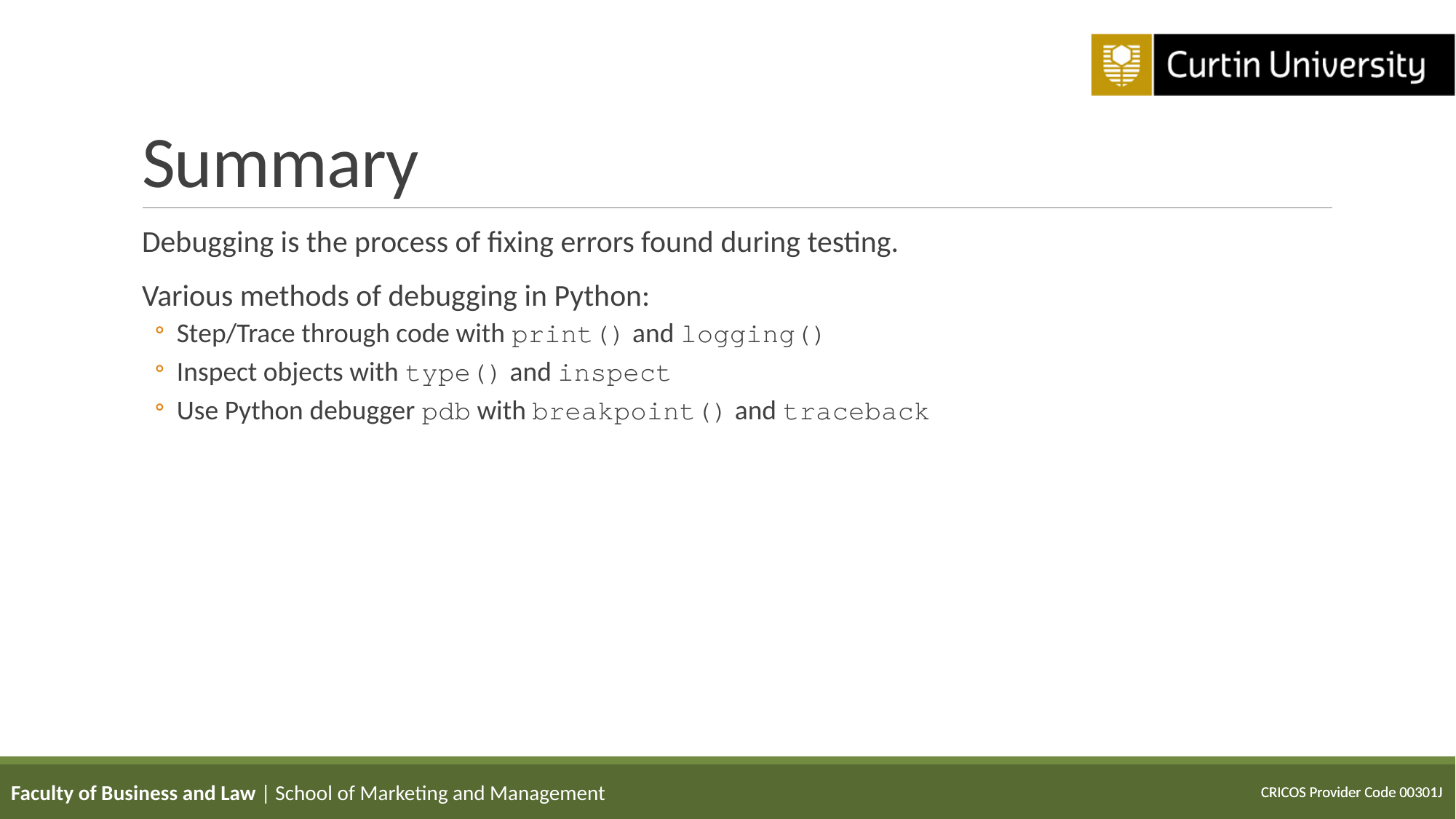

# Summary
Debugging is the process of fixing errors found during testing.
Various methods of debugging in Python:
Step/Trace through code with print() and logging()
Inspect objects with type() and inspect
Use Python debugger pdb with breakpoint() and traceback
Faculty of Business and Law | School of Marketing and Management